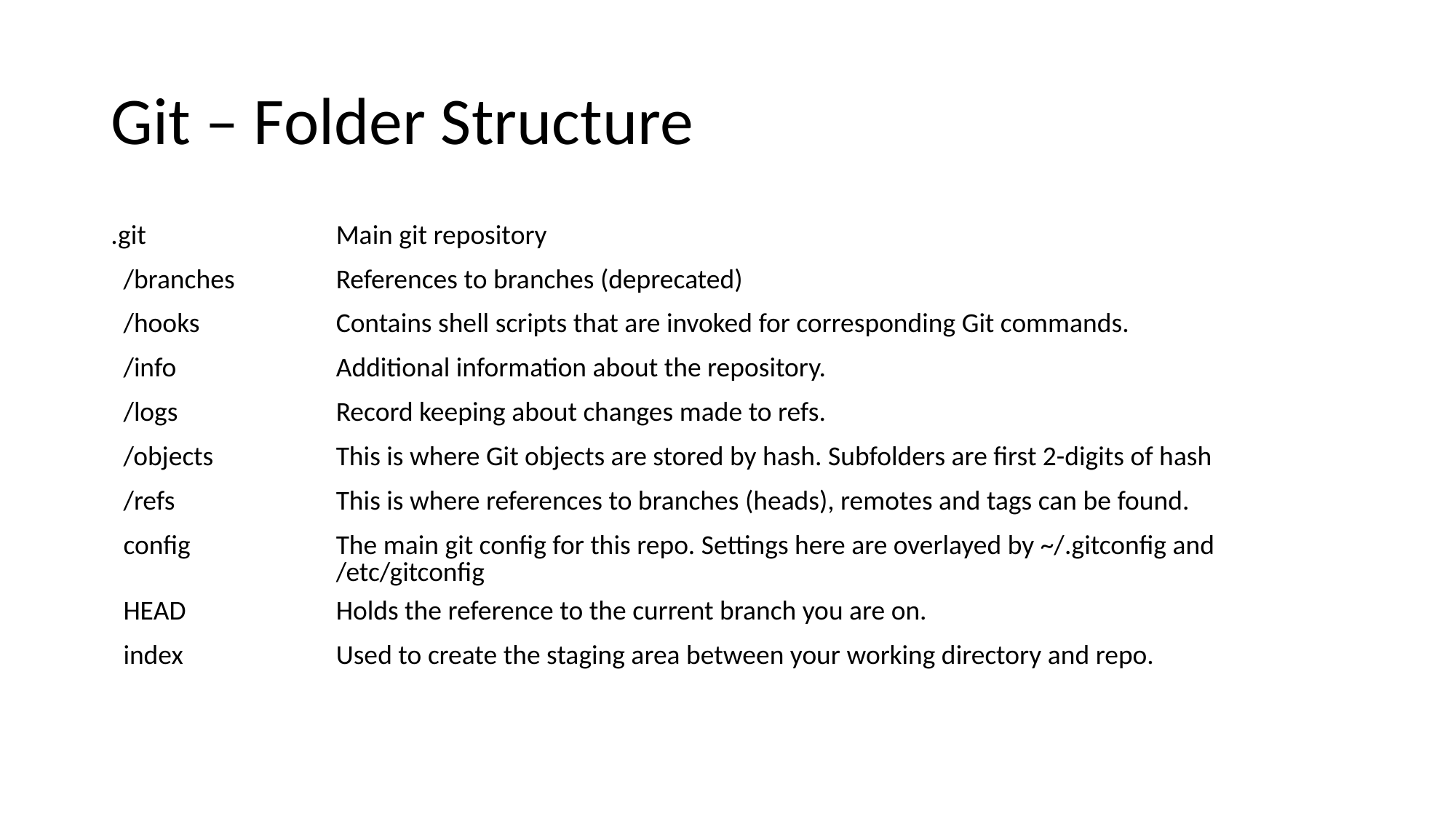

# Git – Folder Structure
| .git | Main git repository |
| --- | --- |
| /branches | References to branches (deprecated) |
| /hooks | Contains shell scripts that are invoked for corresponding Git commands. |
| /info | Additional information about the repository. |
| /logs | Record keeping about changes made to refs. |
| /objects | This is where Git objects are stored by hash. Subfolders are first 2-digits of hash |
| /refs | This is where references to branches (heads), remotes and tags can be found. |
| config | The main git config for this repo. Settings here are overlayed by ~/.gitconfig and /etc/gitconfig |
| HEAD | Holds the reference to the current branch you are on. |
| index | Used to create the staging area between your working directory and repo. |
|  |  |